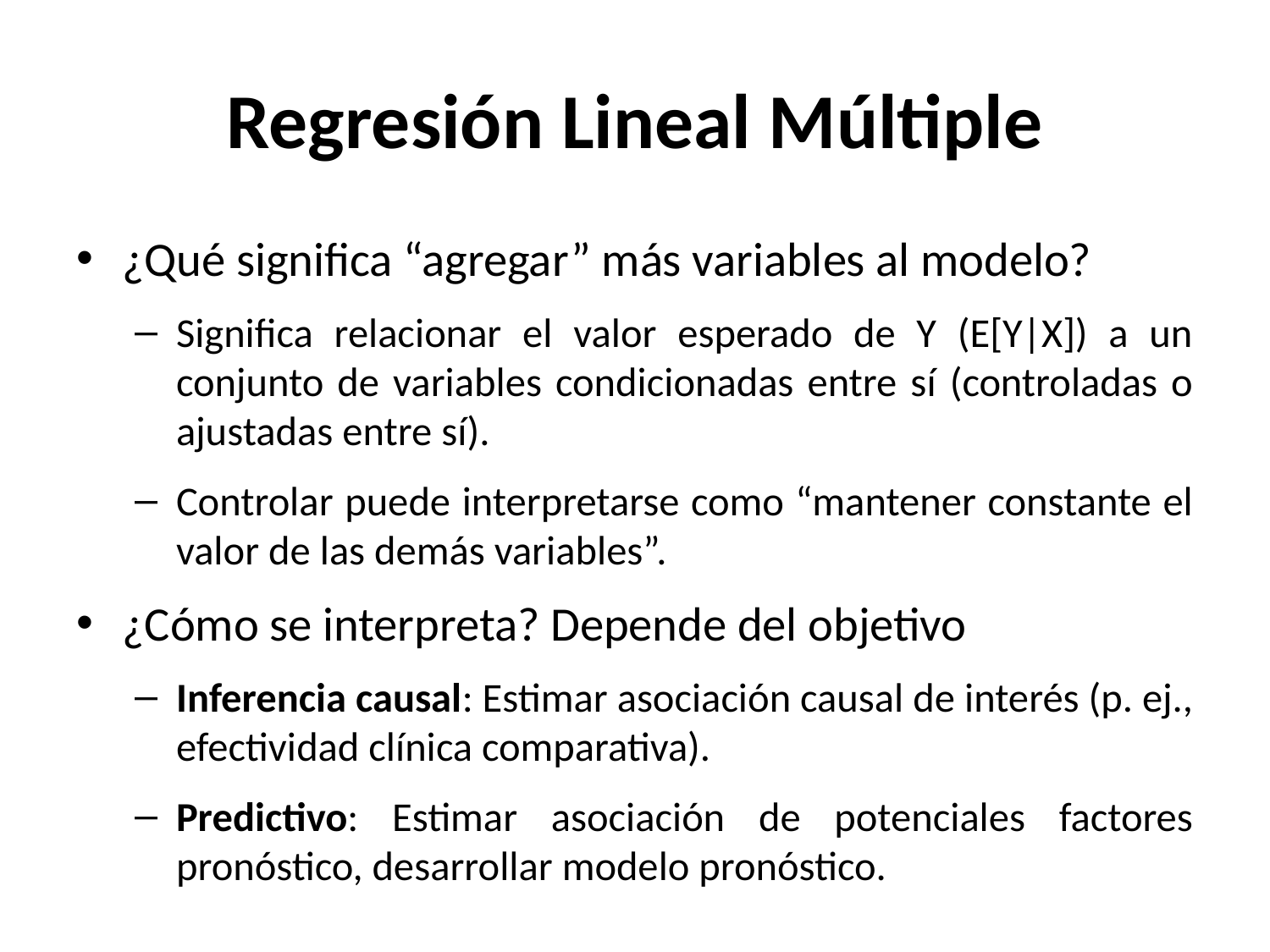

# Regresión Lineal Múltiple
¿Qué significa “agregar” más variables al modelo?
Significa relacionar el valor esperado de Y (E[Y|X]) a un conjunto de variables condicionadas entre sí (controladas o ajustadas entre sí).
Controlar puede interpretarse como “mantener constante el valor de las demás variables”.
¿Cómo se interpreta? Depende del objetivo
Inferencia causal: Estimar asociación causal de interés (p. ej., efectividad clínica comparativa).
Predictivo: Estimar asociación de potenciales factores pronóstico, desarrollar modelo pronóstico.